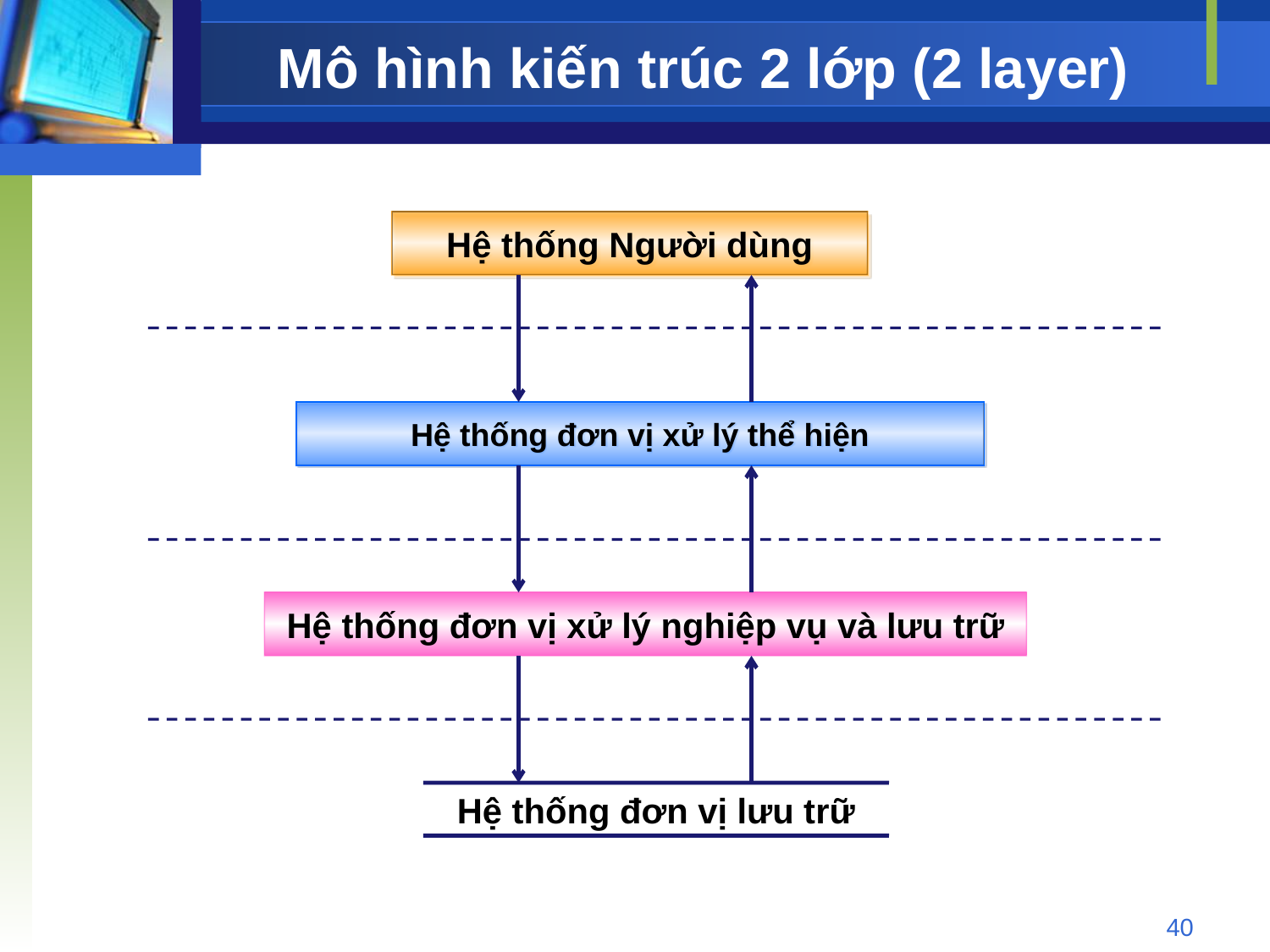

# Mô hình kiến trúc 2 lớp (2 layer)
Hệ thống Người dùng

Hệ thống đơn vị xử lý thể hiện

Hệ thống đơn vị xử lý nghiệp vụ và lưu trữ

Hệ thống đơn vị lưu trữ

40